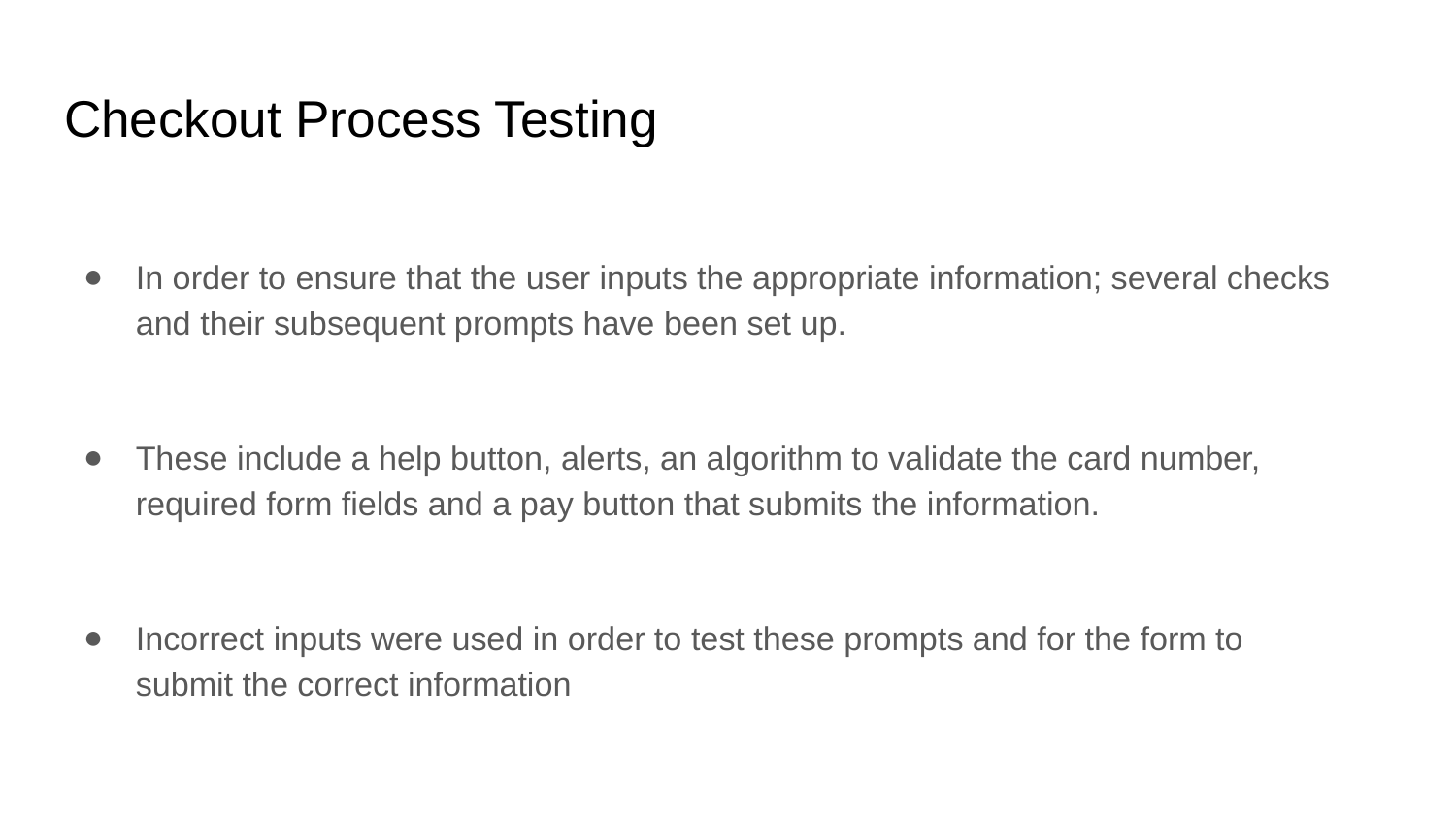

# Checkout Process Testing
In order to ensure that the user inputs the appropriate information; several checks and their subsequent prompts have been set up.

These include a help button, alerts, an algorithm to validate the card number, required form fields and a pay button that submits the information.

Incorrect inputs were used in order to test these prompts and for the form to submit the correct information